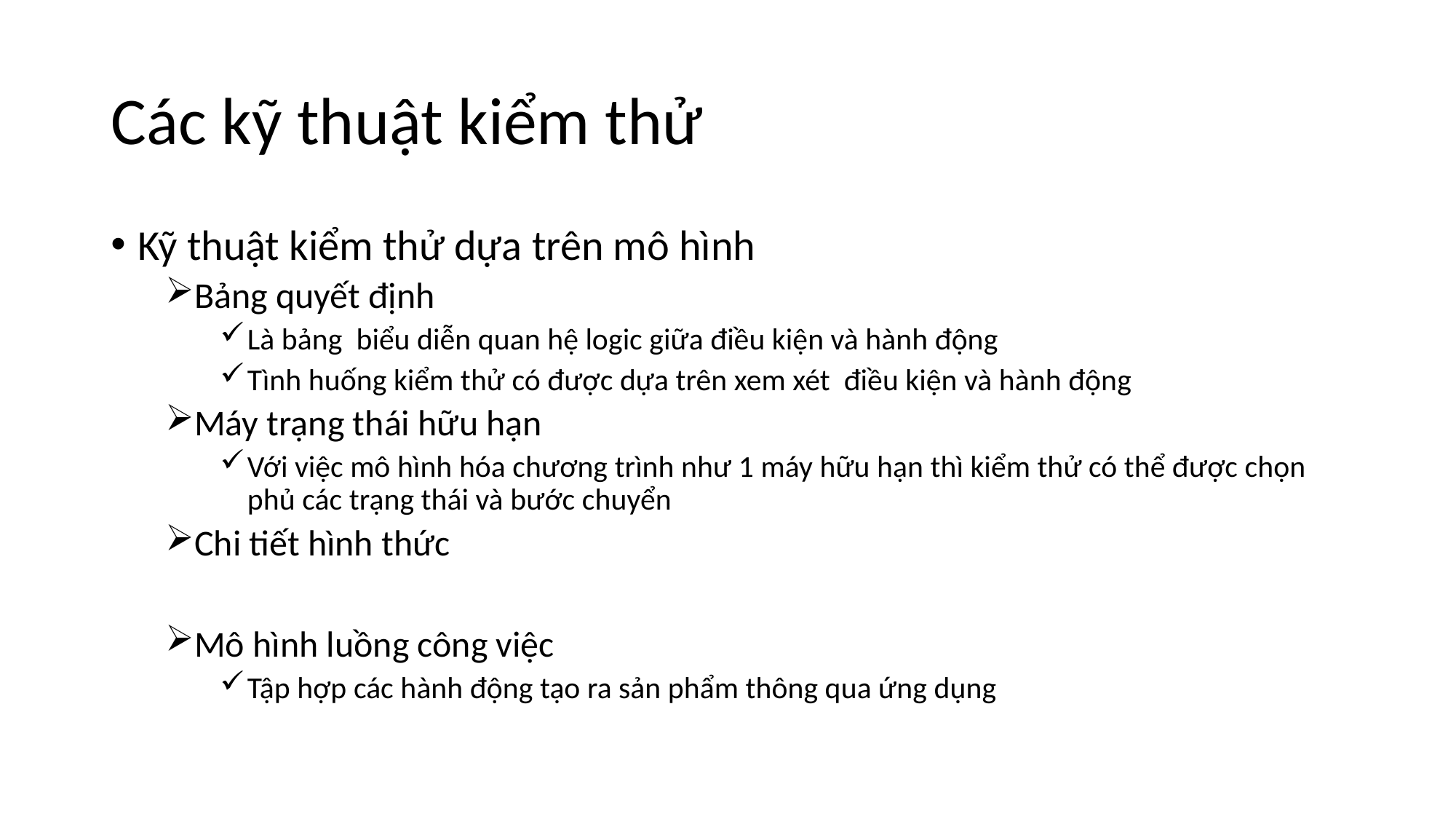

# Các kỹ thuật kiểm thử
Kỹ thuật kiểm thử dựa trên mô hình
Bảng quyết định
Là bảng  biểu diễn quan hệ logic giữa điều kiện và hành động
Tình huống kiểm thử có được dựa trên xem xét  điều kiện và hành động
Máy trạng thái hữu hạn
Với việc mô hình hóa chương trình như 1 máy hữu hạn thì kiểm thử có thể được chọn phủ các trạng thái và bước chuyển
Chi tiết hình thức

Mô hình luồng công việc
Tập hợp các hành động tạo ra sản phẩm thông qua ứng dụng